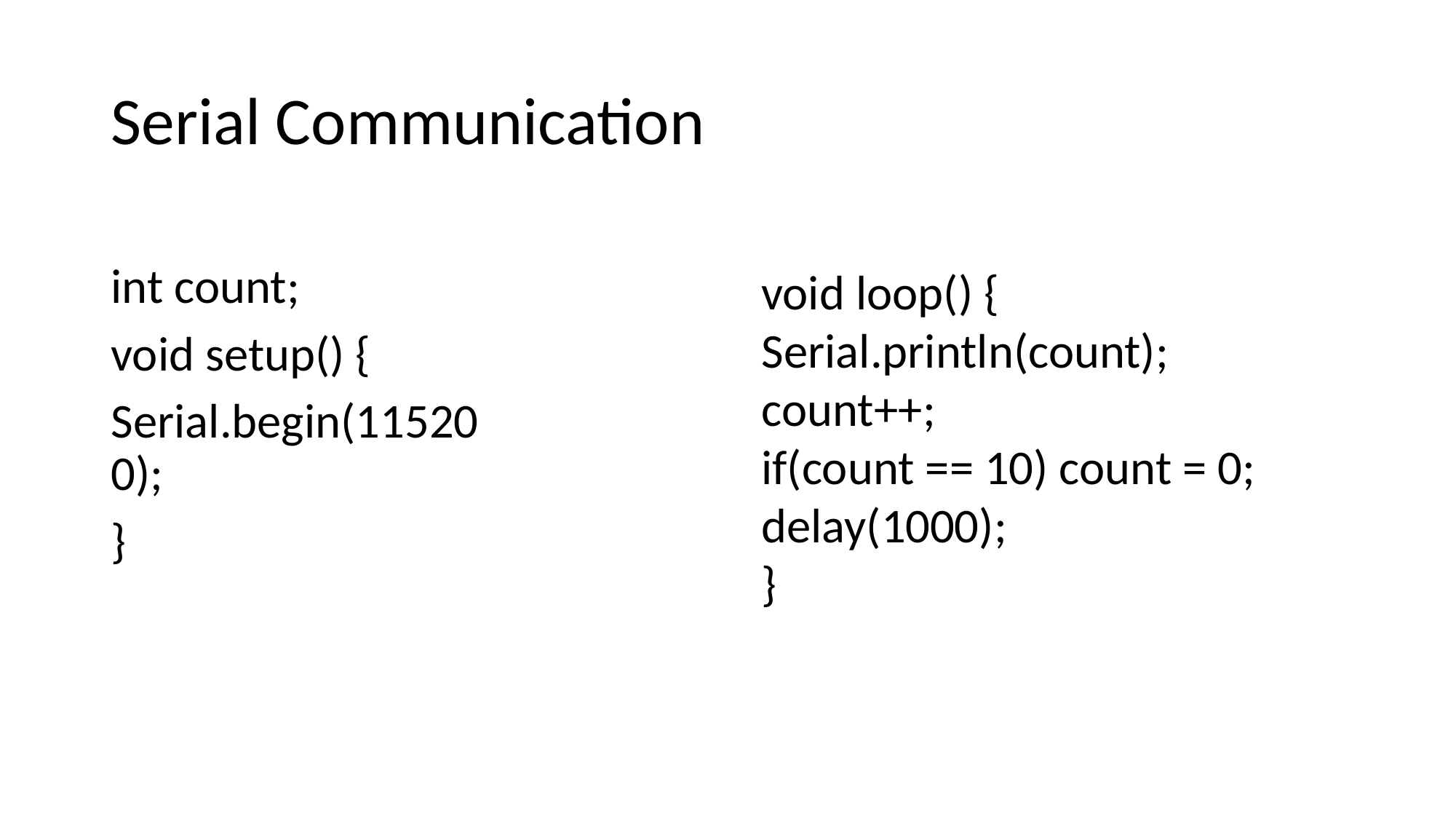

# Serial Communication
int count;
void setup() {
Serial.begin(115200);
}

void loop() {
Serial.println(count);
count++;
if(count == 10) count = 0;
delay(1000);
}